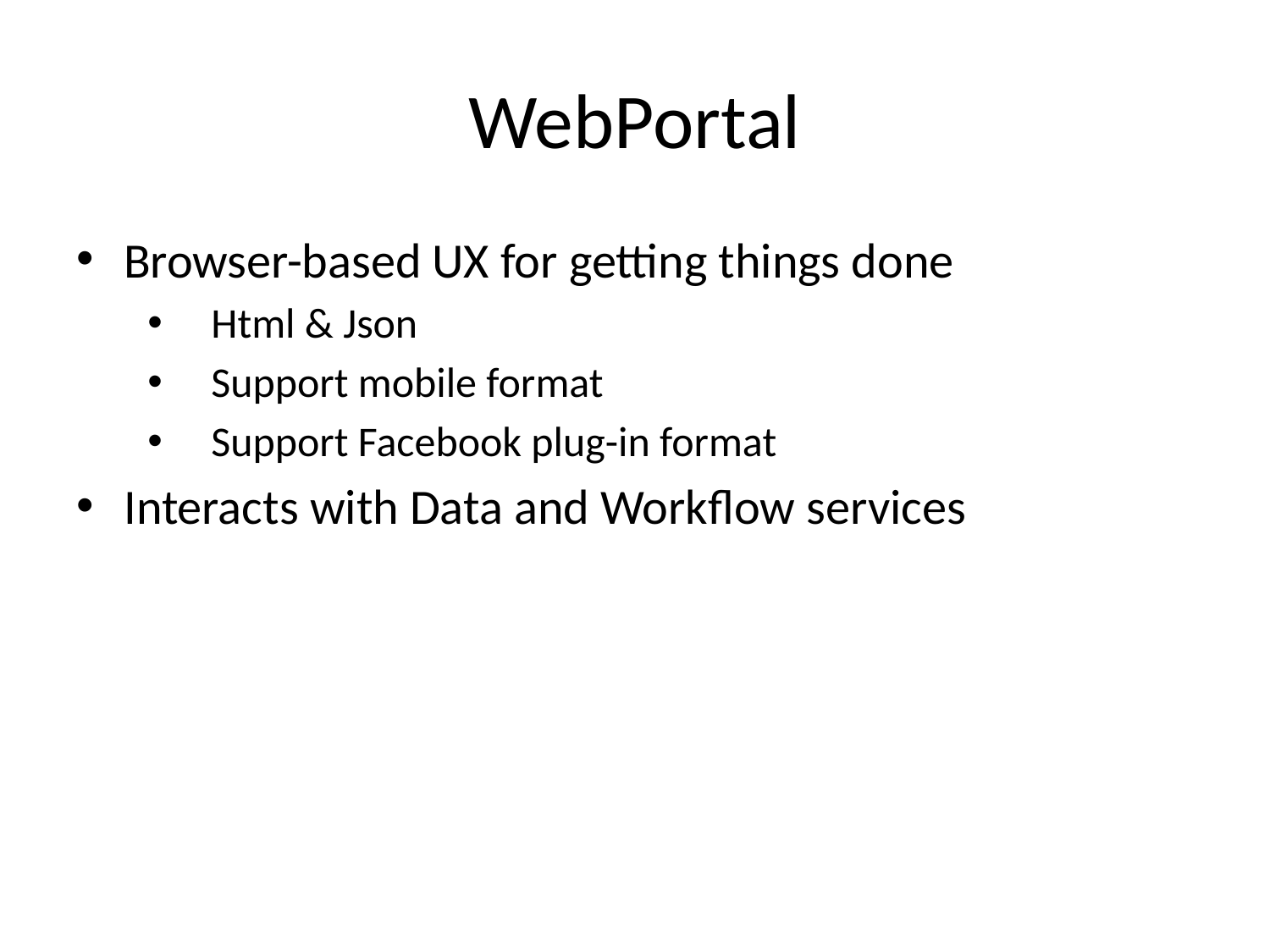

# WebPortal
Browser-based UX for getting things done
Html & Json
Support mobile format
Support Facebook plug-in format
Interacts with Data and Workflow services